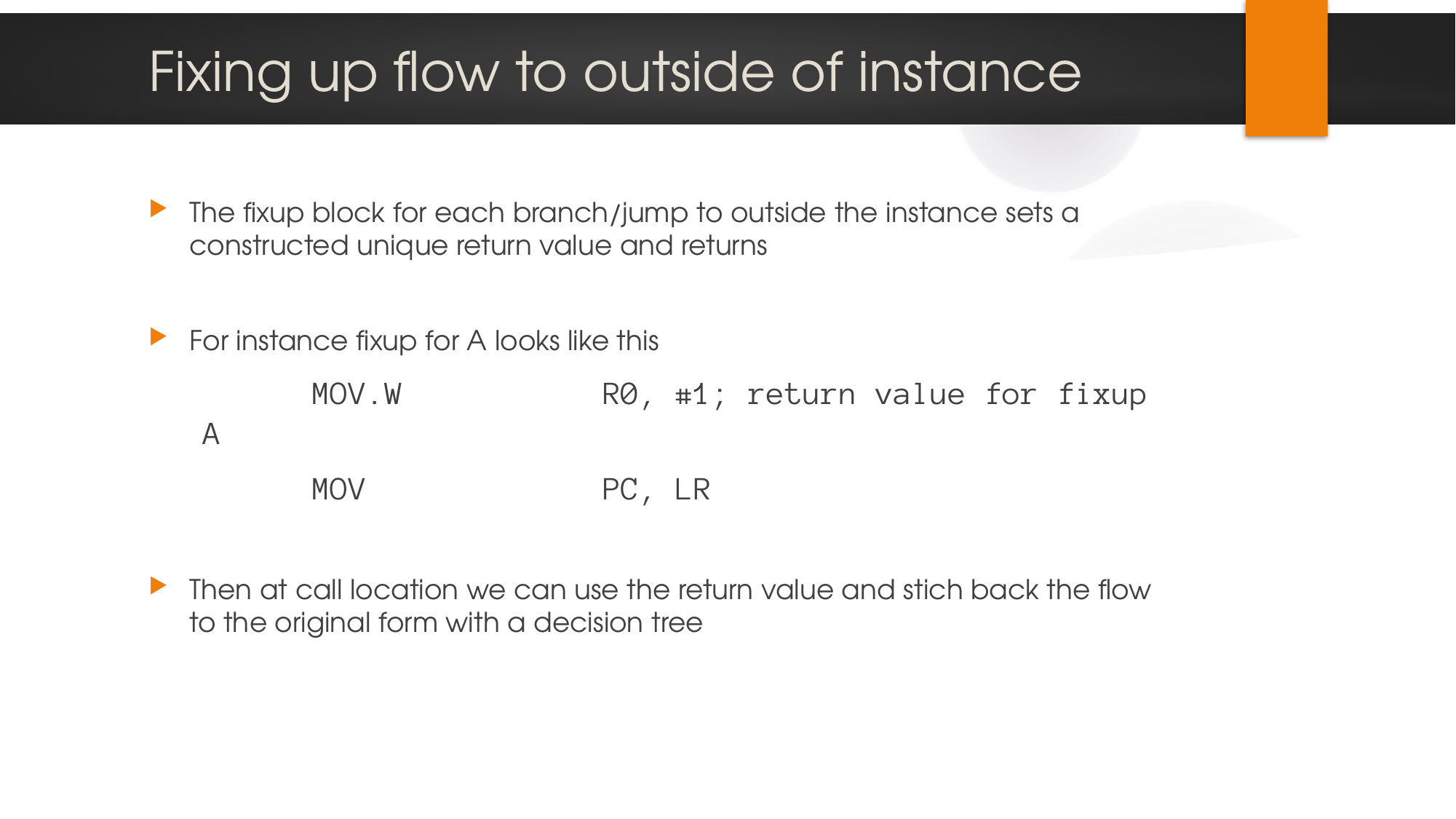

# Fixing up flow to outside of instance
The fixup block for each branch/jump to outside the instance sets a constructed unique return value and returns

For instance fixup for A looks like this
	MOV.W           R0, #1; return value for fixup A
	MOV             PC, LR

Then at call location we can use the return value and stich back the flow to the original form with a decision tree